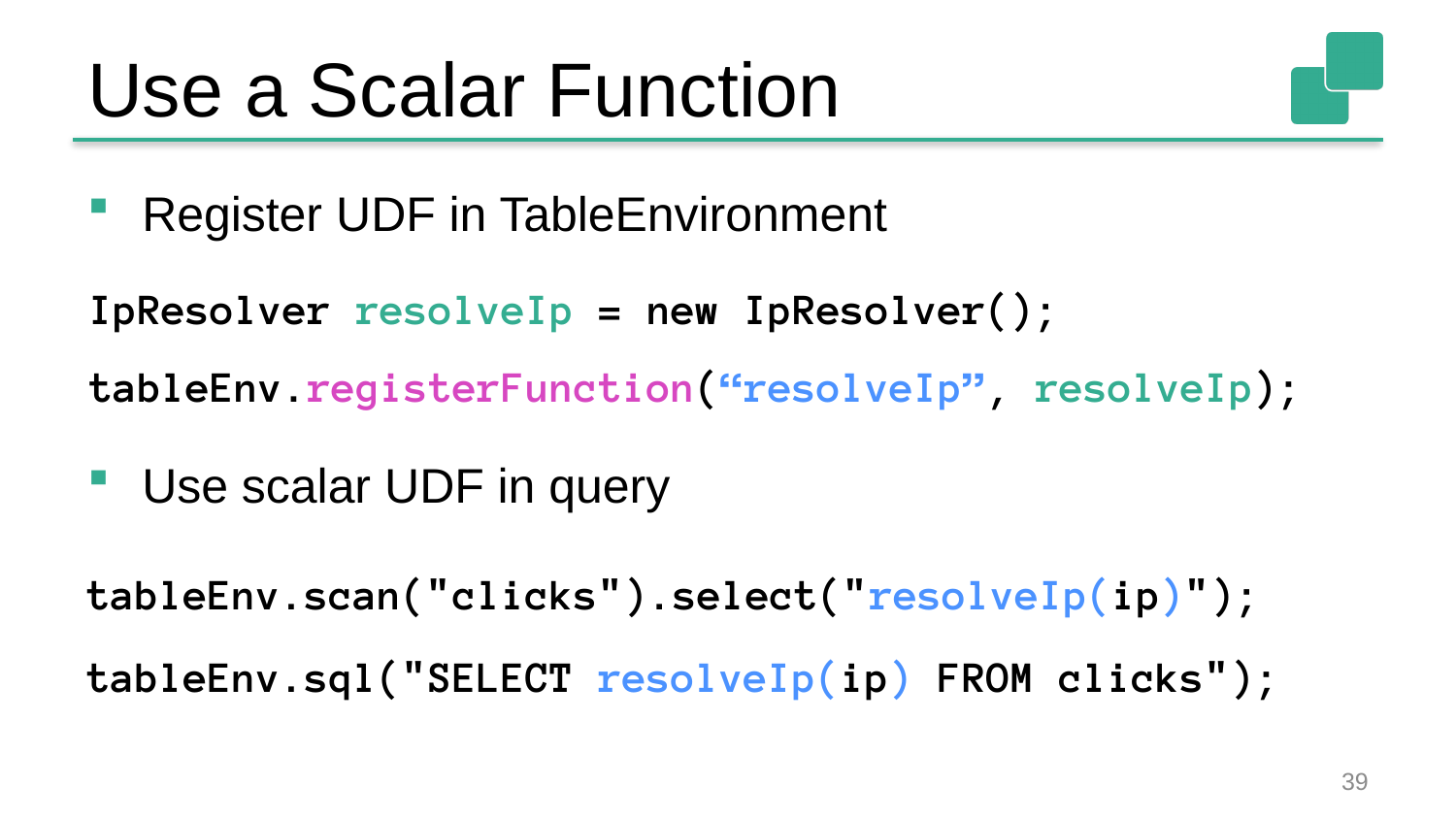

# Use a Scalar Function
Register UDF in TableEnvironment

Use scalar UDF in query
IpResolver resolveIp = new IpResolver();

tableEnv.registerFunction(“resolveIp”, resolveIp);
tableEnv.scan("clicks").select("resolveIp(ip)");

tableEnv.sql("SELECT resolveIp(ip) FROM clicks");
39